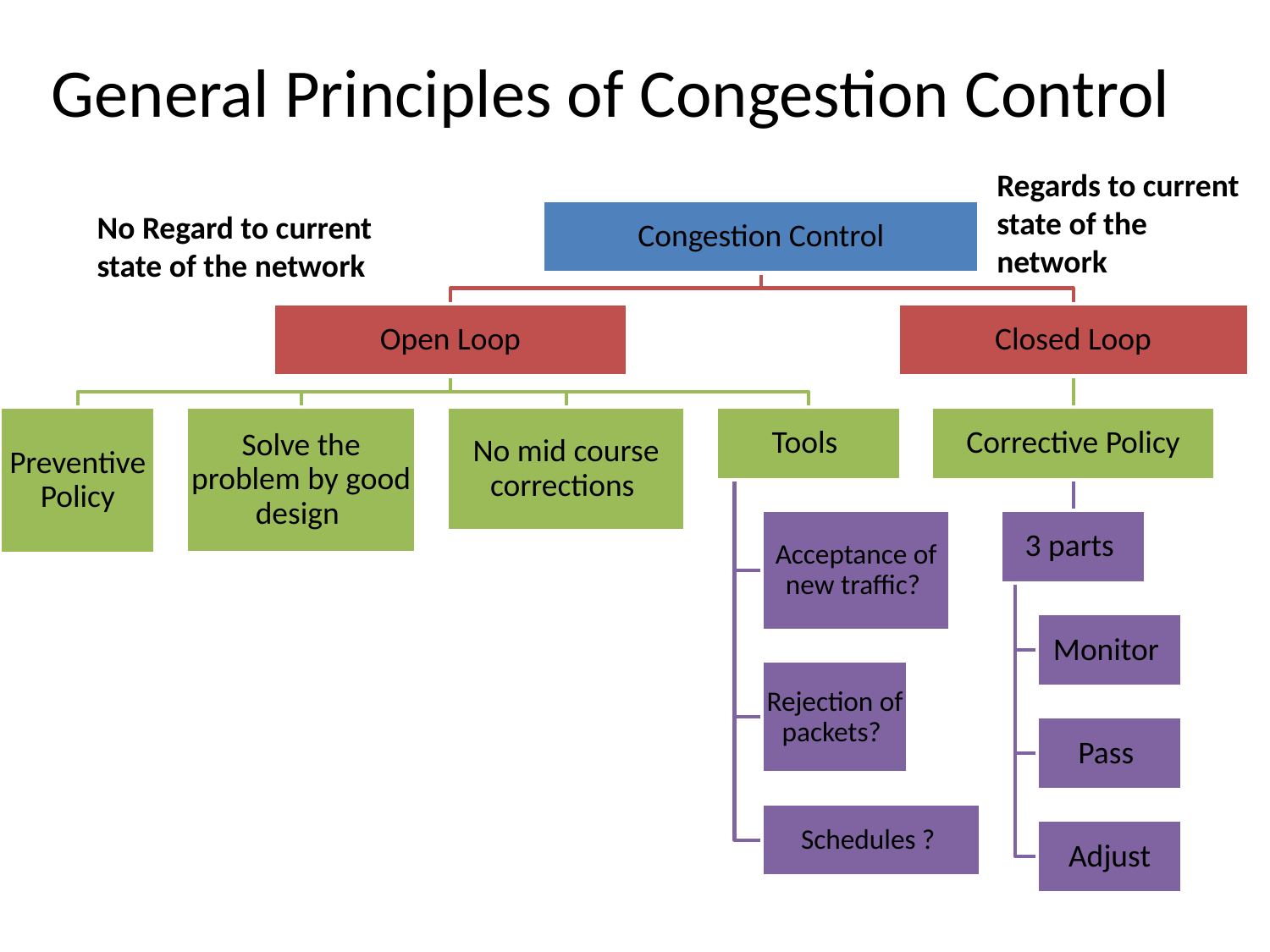

# General Principles of Congestion Control
Regards to current state of the network
Congestion Control
Open Loop
Preventive Policy
Solve the problem by good design
No mid course corrections
Tools
Acceptance of new traffic?
Rejection of packets?
Schedules ?
Closed Loop
Corrective Policy
3 parts
Monitor
Pass
Adjust
No Regard to current state of the network